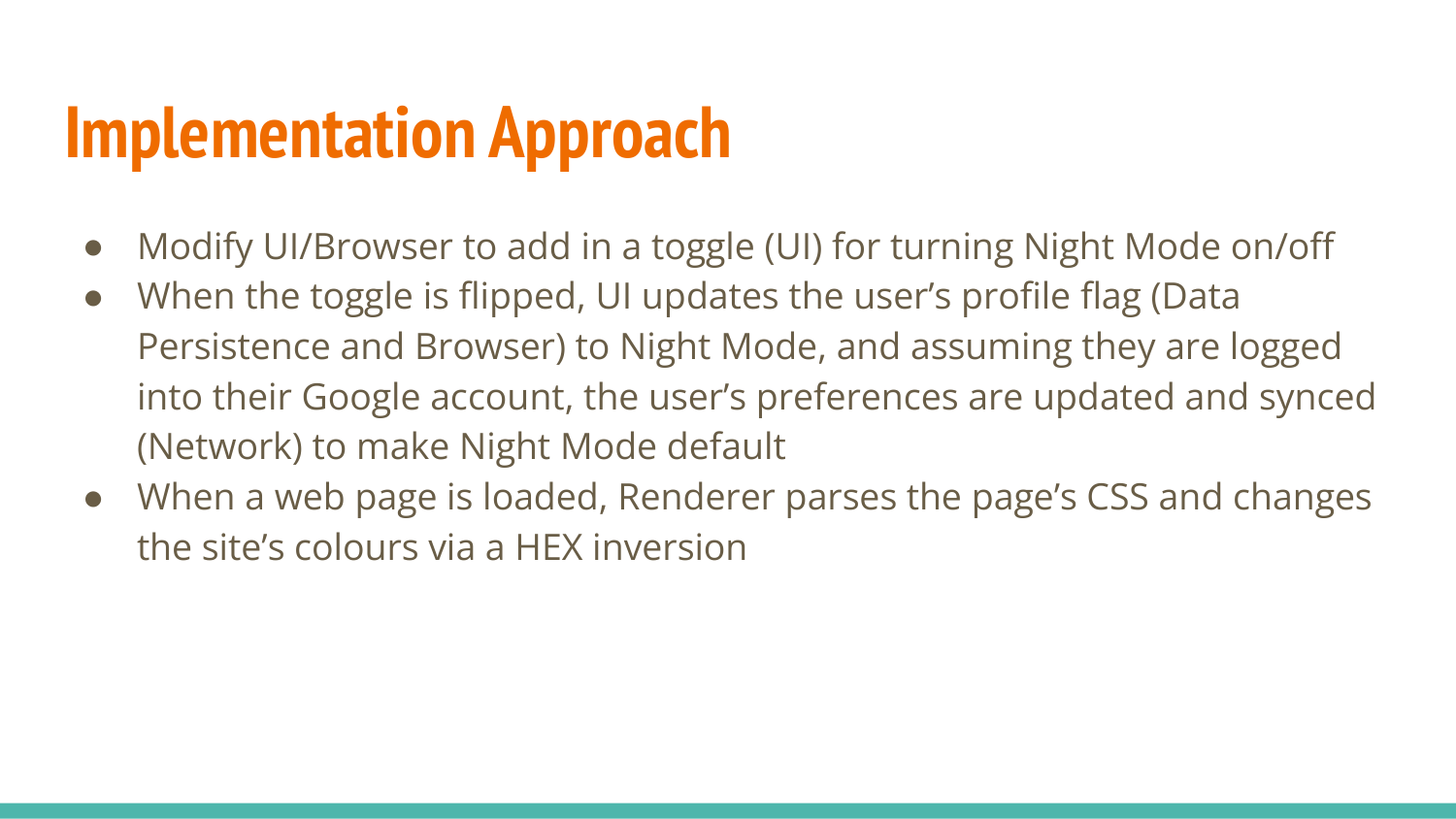

# Implementation Approach
Modify UI/Browser to add in a toggle (UI) for turning Night Mode on/off
When the toggle is flipped, UI updates the user’s profile flag (Data Persistence and Browser) to Night Mode, and assuming they are logged into their Google account, the user’s preferences are updated and synced (Network) to make Night Mode default
When a web page is loaded, Renderer parses the page’s CSS and changes the site’s colours via a HEX inversion